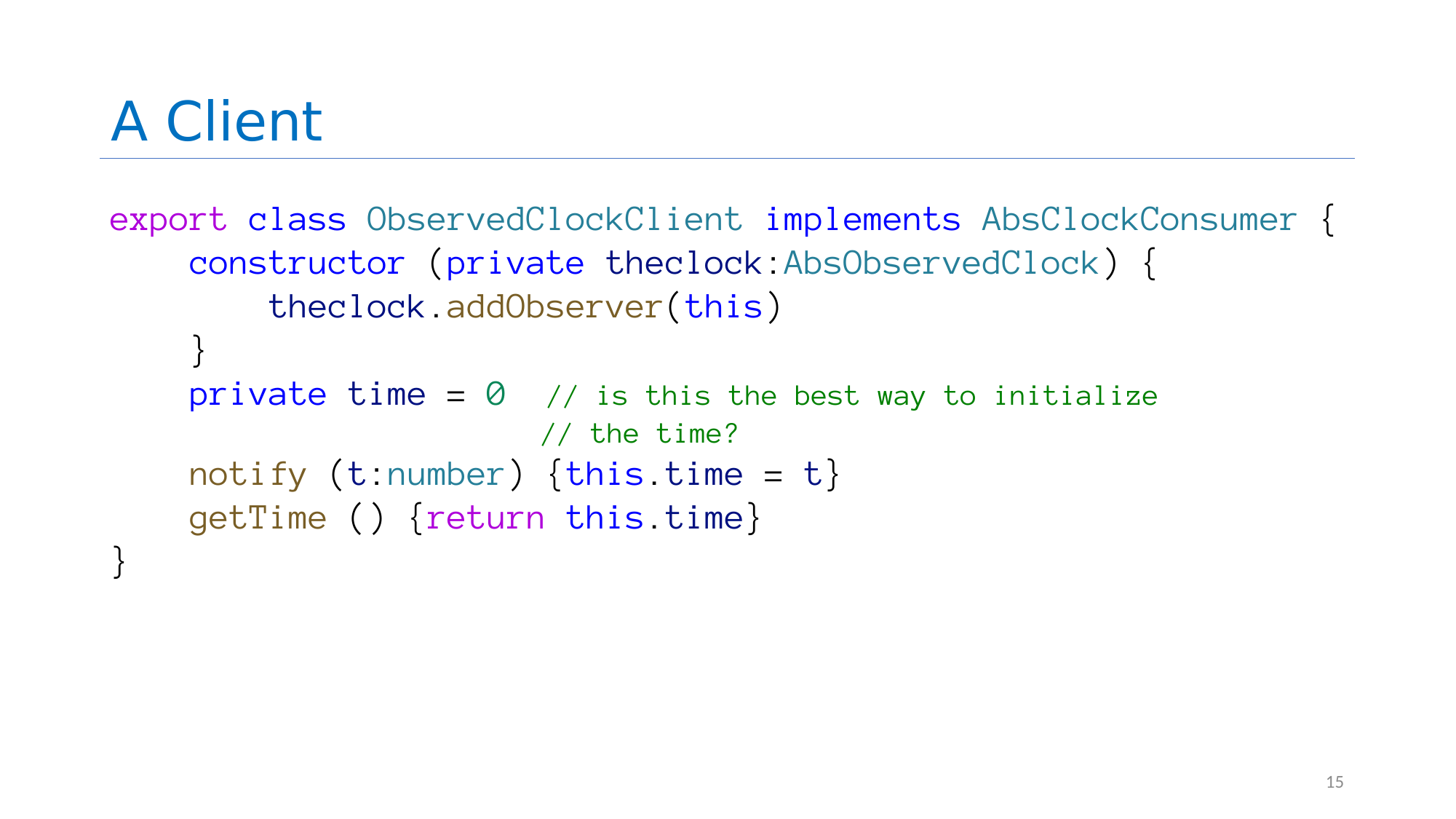

# A Client
export class ObservedClockClient implements AbsClockConsumer {
    constructor (private theclock:AbsObservedClock) {
        theclock.addObserver(this)
    }
    private time = 0  // is this the best way to initialize
                          // the time?
    notify (t:number) {this.time = t}
    getTime () {return this.time}
}

15